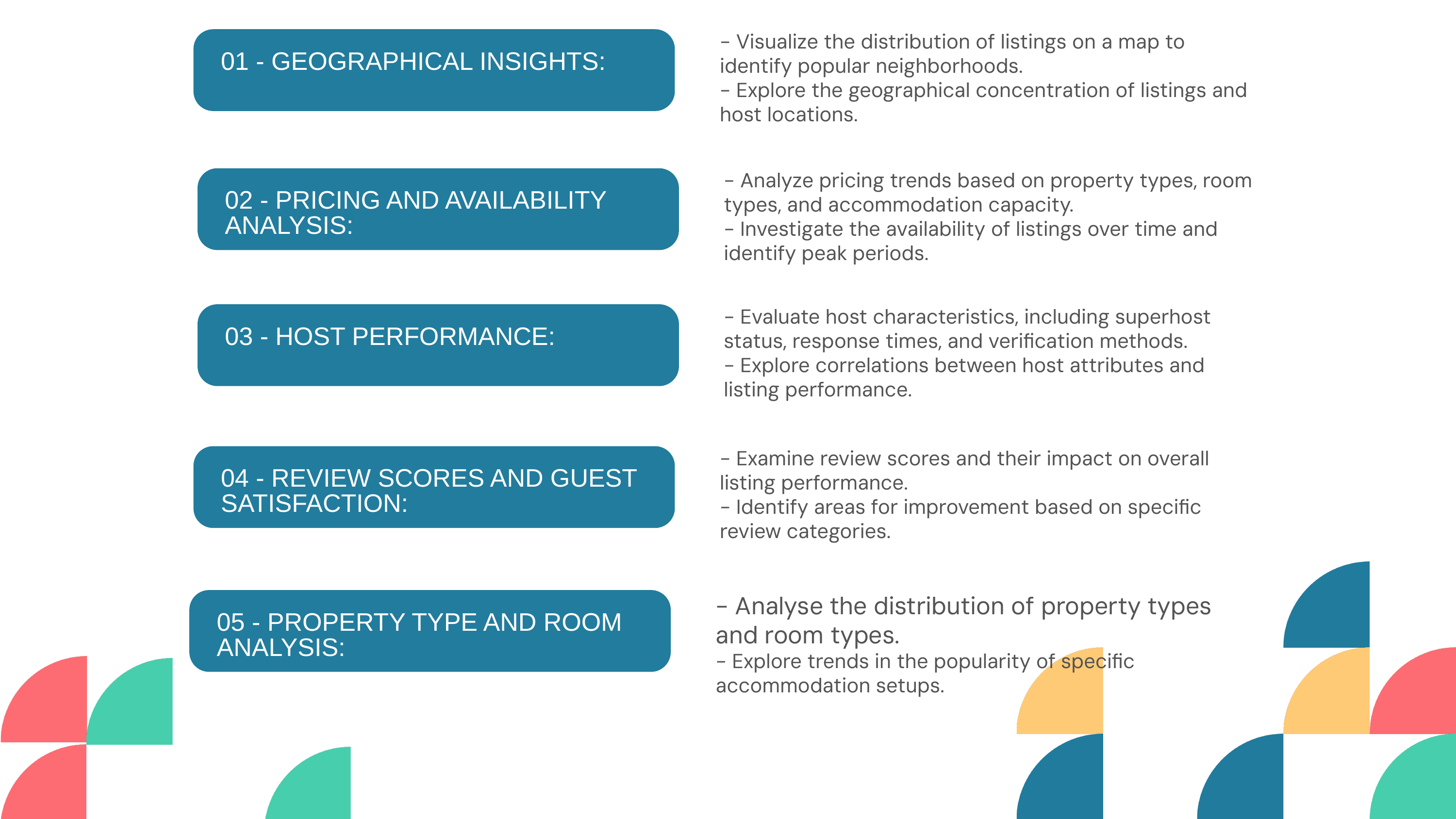

- Visualize the distribution of listings on a map to identify popular neighborhoods.
- Explore the geographical concentration of listings and host locations.

01 - GEOGRAPHICAL INSIGHTS:
- Analyze pricing trends based on property types, room types, and accommodation capacity.
- Investigate the availability of listings over time and identify peak periods.

02 - PRICING AND AVAILABILITY ANALYSIS:
- Evaluate host characteristics, including superhost status, response times, and verification methods.
- Explore correlations between host attributes and listing performance.

03 - HOST PERFORMANCE:
- Examine review scores and their impact on overall listing performance.
- Identify areas for improvement based on specific review categories.

04 - REVIEW SCORES AND GUEST SATISFACTION:

- Analyse the distribution of property types and room types.
- Explore trends in the popularity of specific accommodation setups.
05 - PROPERTY TYPE AND ROOM ANALYSIS: